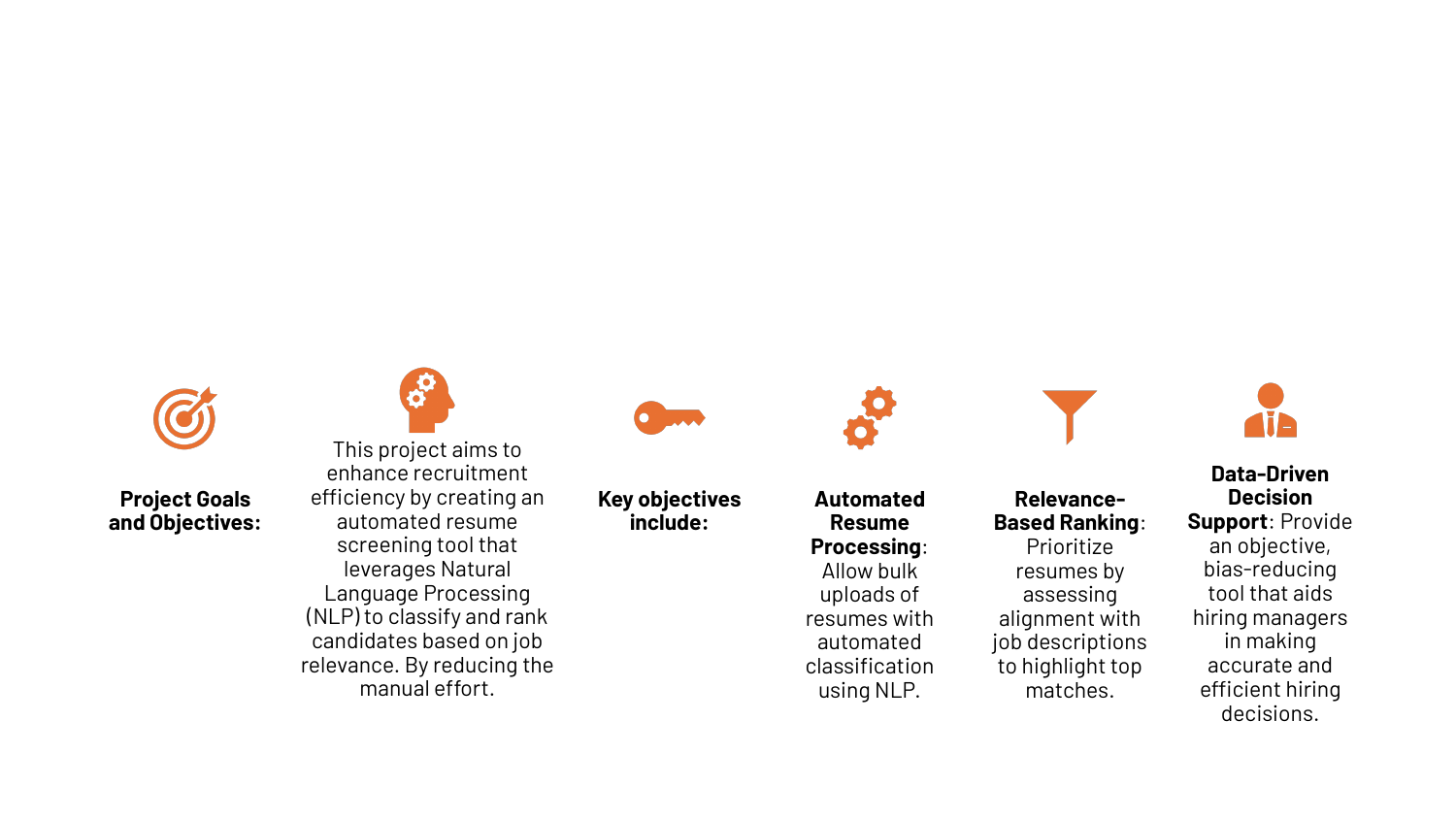

Project Goals and Objectives:
This project aims to enhance recruitment efficiency by creating an automated resume screening tool that leverages Natural Language Processing (NLP) to classify and rank candidates based on job relevance. By reducing the manual effort.
Key objectives include:
Automated Resume Processing: Allow bulk uploads of resumes with automated classification using NLP.
Relevance-Based Ranking: Prioritize resumes by assessing alignment with job descriptions to highlight top matches.
Data-Driven Decision Support: Provide an objective, bias-reducing tool that aids hiring managers in making accurate and efficient hiring decisions.